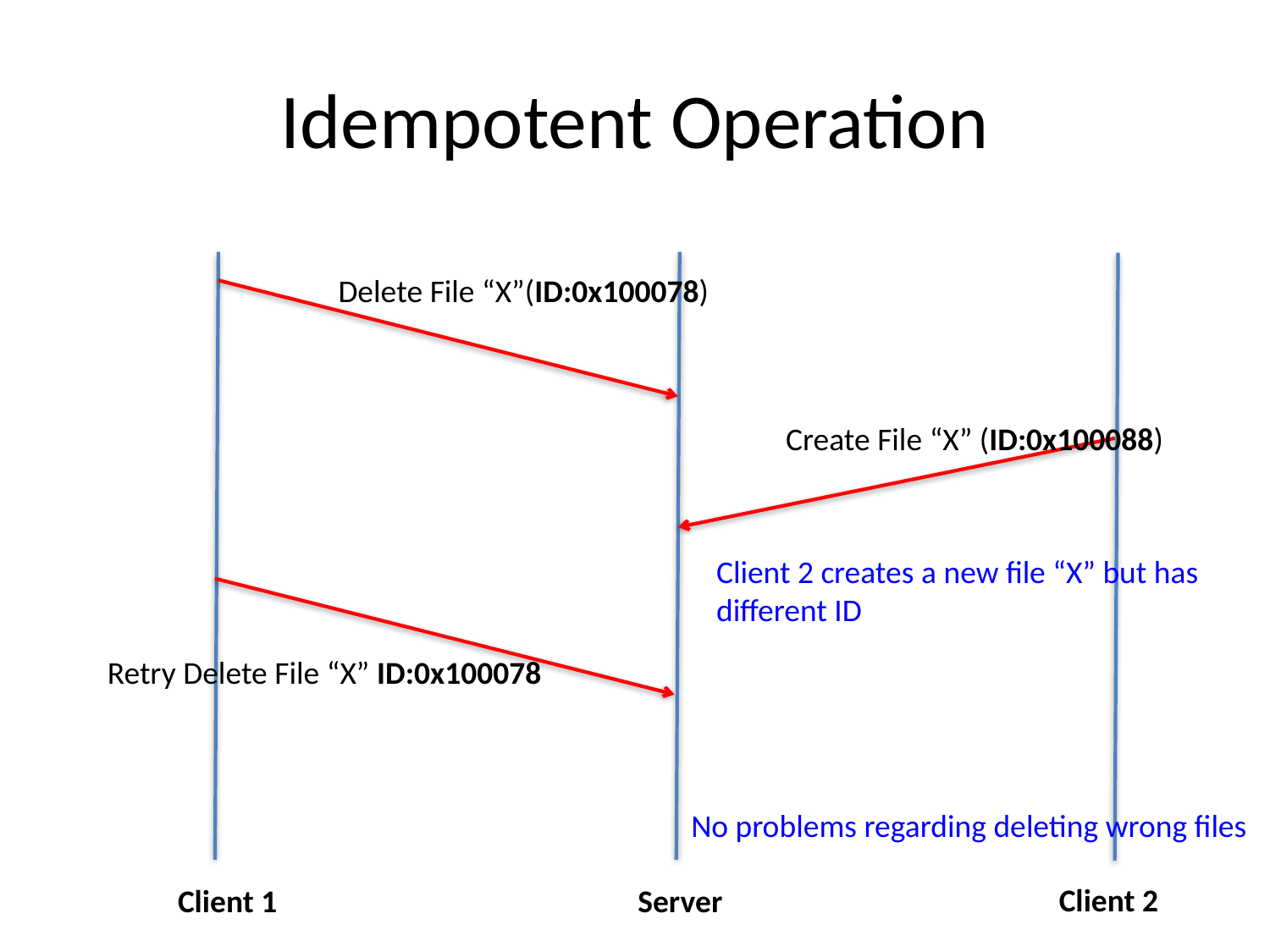

# Idempotent Operation
Delete File “X”(ID:0x100078)
Create File “X” (ID:0x100088)
Client 2 creates a new file “X” but has
different ID
Retry Delete File “X” ID:0x100078
No problems regarding deleting wrong files
Client 2
Client 1
Server